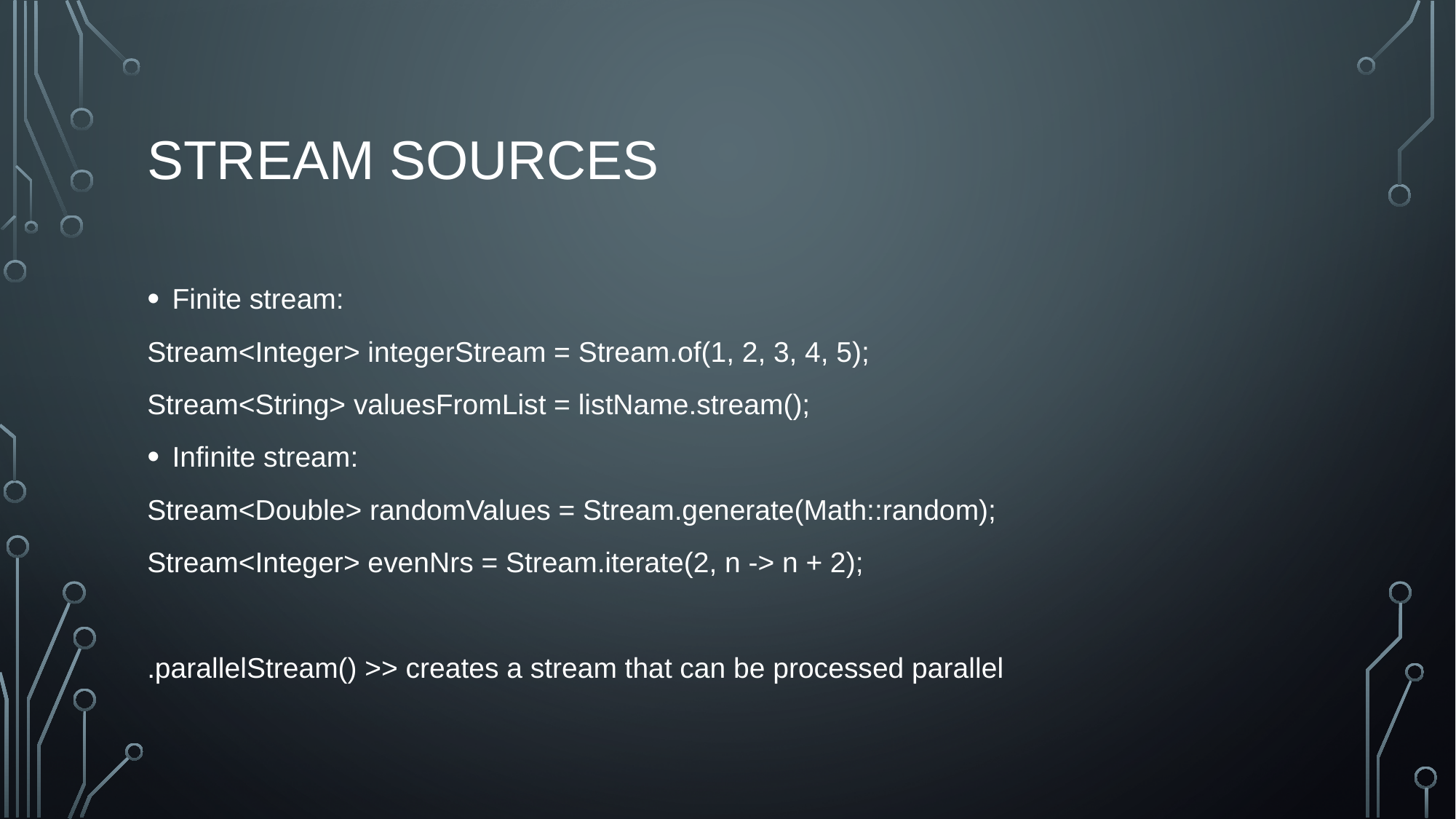

# Stream sources
Finite stream:
Stream<Integer> integerStream = Stream.of(1, 2, 3, 4, 5);
Stream<String> valuesFromList = listName.stream();
Infinite stream:
Stream<Double> randomValues = Stream.generate(Math::random);
Stream<Integer> evenNrs = Stream.iterate(2, n -> n + 2);

.parallelStream() >> creates a stream that can be processed parallel